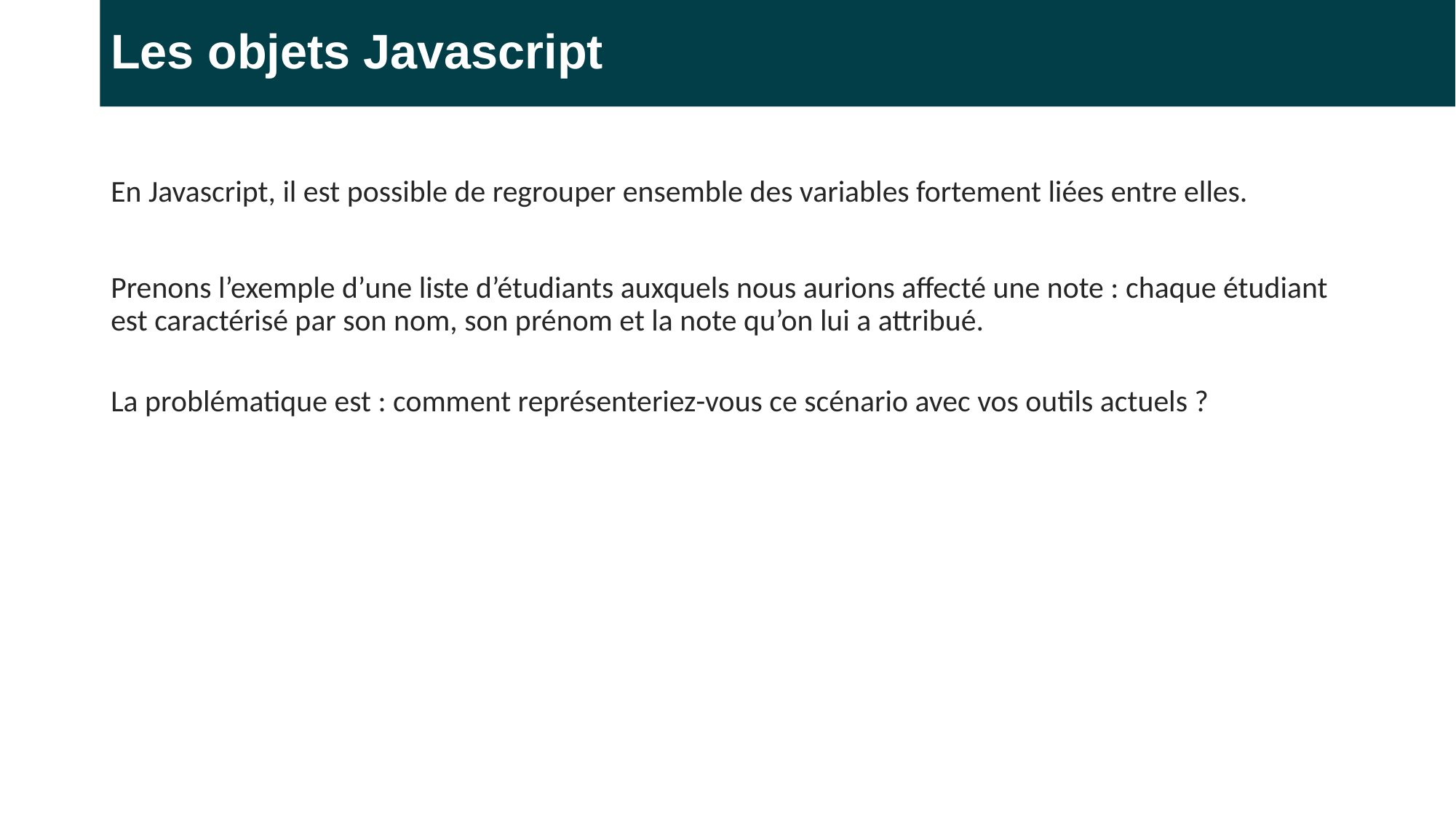

# Les objets Javascript
En Javascript, il est possible de regrouper ensemble des variables fortement liées entre elles.

Prenons l’exemple d’une liste d’étudiants auxquels nous aurions affecté une note : chaque étudiant est caractérisé par son nom, son prénom et la note qu’on lui a attribué.
La problématique est : comment représenteriez-vous ce scénario avec vos outils actuels ?